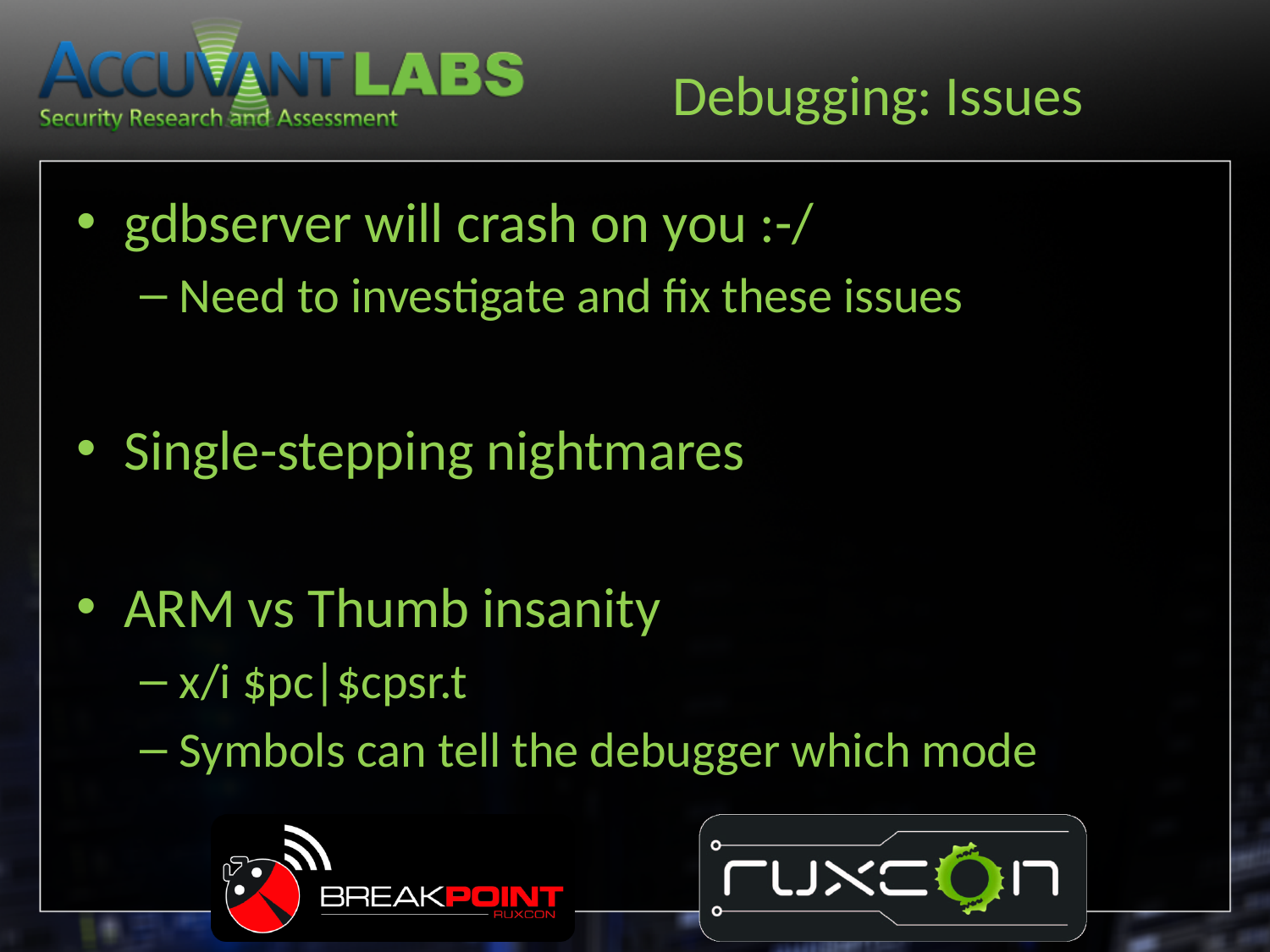

# Debugging: Issues
gdbserver will crash on you :-/
Need to investigate and fix these issues

Single-stepping nightmares

ARM vs Thumb insanity
x/i $pc|$cpsr.t
Symbols can tell the debugger which mode